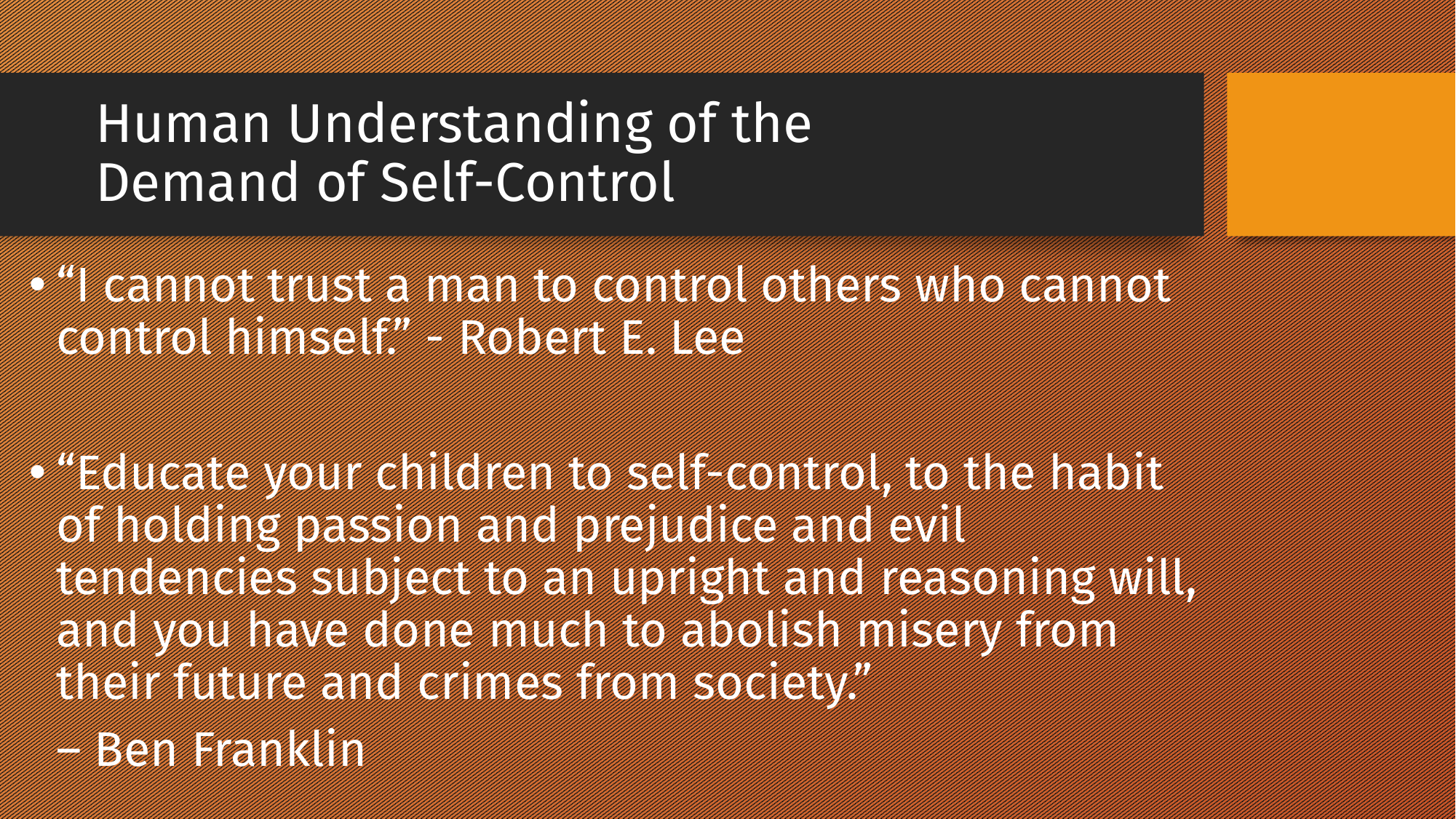

# Human Understanding of the Demand of Self-Control
“I cannot trust a man to control others who cannot control himself.” - Robert E. Lee

“Educate your children to self-control, to the habit of holding passion and prejudice and evil tendencies subject to an upright and reasoning will, and you have done much to abolish misery from their future and crimes from society.”
	– Ben Franklin